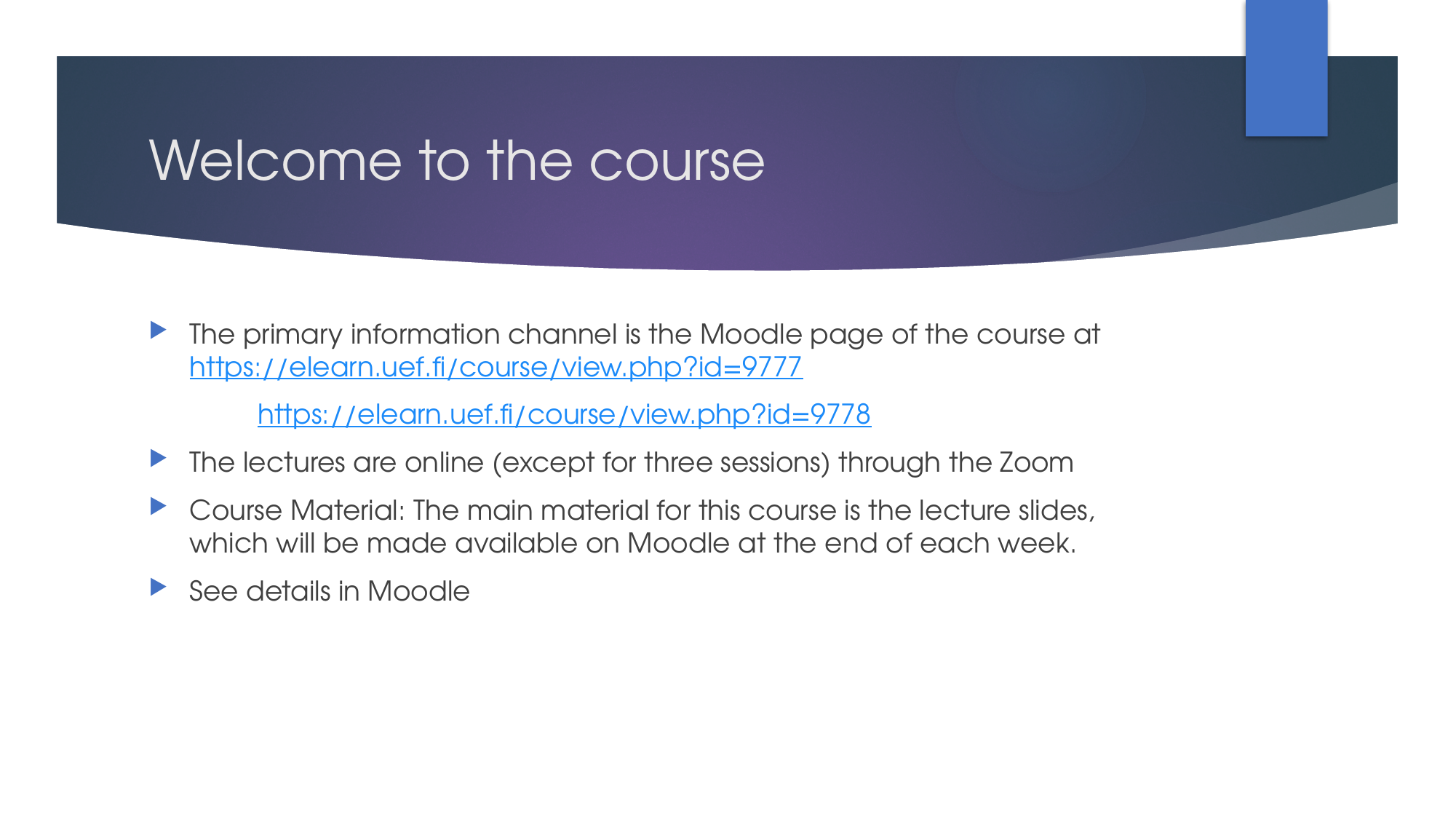

# Welcome to the course
The primary information channel is the Moodle page of the course at https://elearn.uef.fi/course/view.php?id=9777
	https://elearn.uef.fi/course/view.php?id=9778
The lectures are online (except for three sessions) through the Zoom
Course Material: The main material for this course is the lecture slides, which will be made available on Moodle at the end of each week.
See details in Moodle